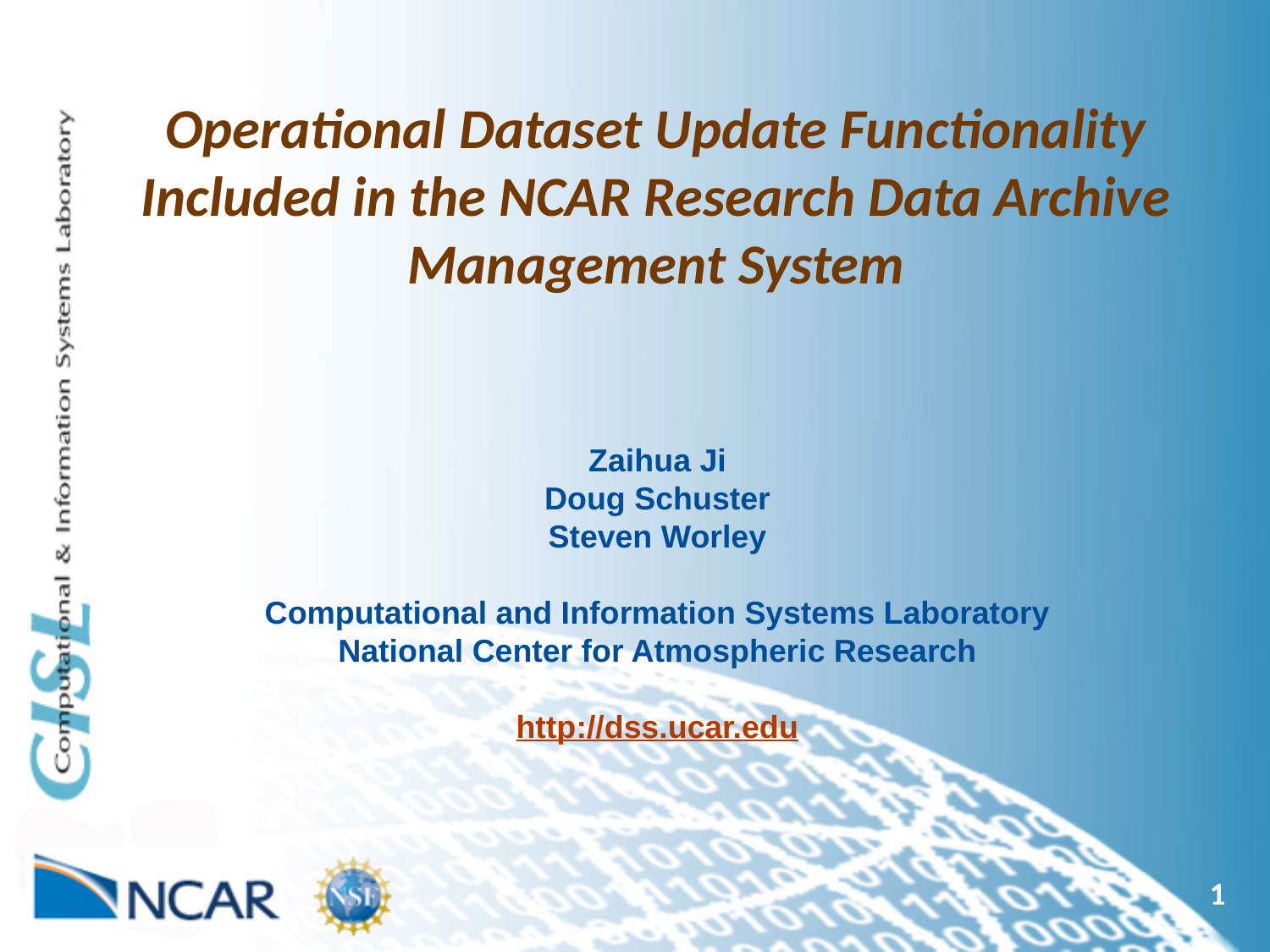

# Operational Dataset Update Functionality Included in the NCAR Research Data Archive Management System
Zaihua Ji
Doug Schuster
Steven Worley

Computational and Information Systems Laboratory
National Center for Atmospheric Research

http://dss.ucar.edu
1